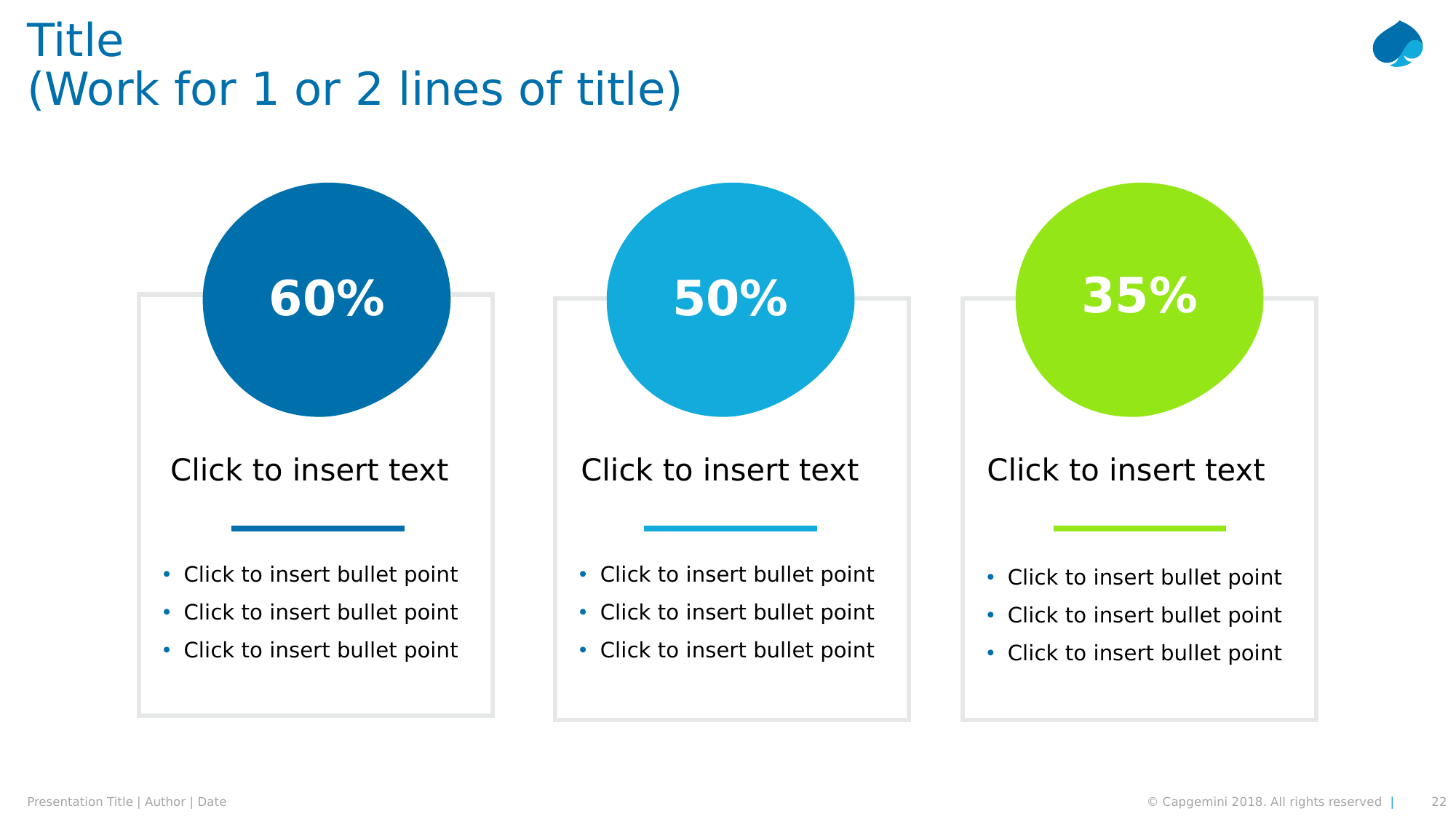

# Title (Work for 1 or 2 lines of title)

35%
60%
50%

Click to insert text
Click to insert text
Click to insert text
Click to insert bullet point
Click to insert bullet point
Click to insert bullet point
Click to insert bullet point
Click to insert bullet point
Click to insert bullet point
Click to insert bullet point
Click to insert bullet point
Click to insert bullet point